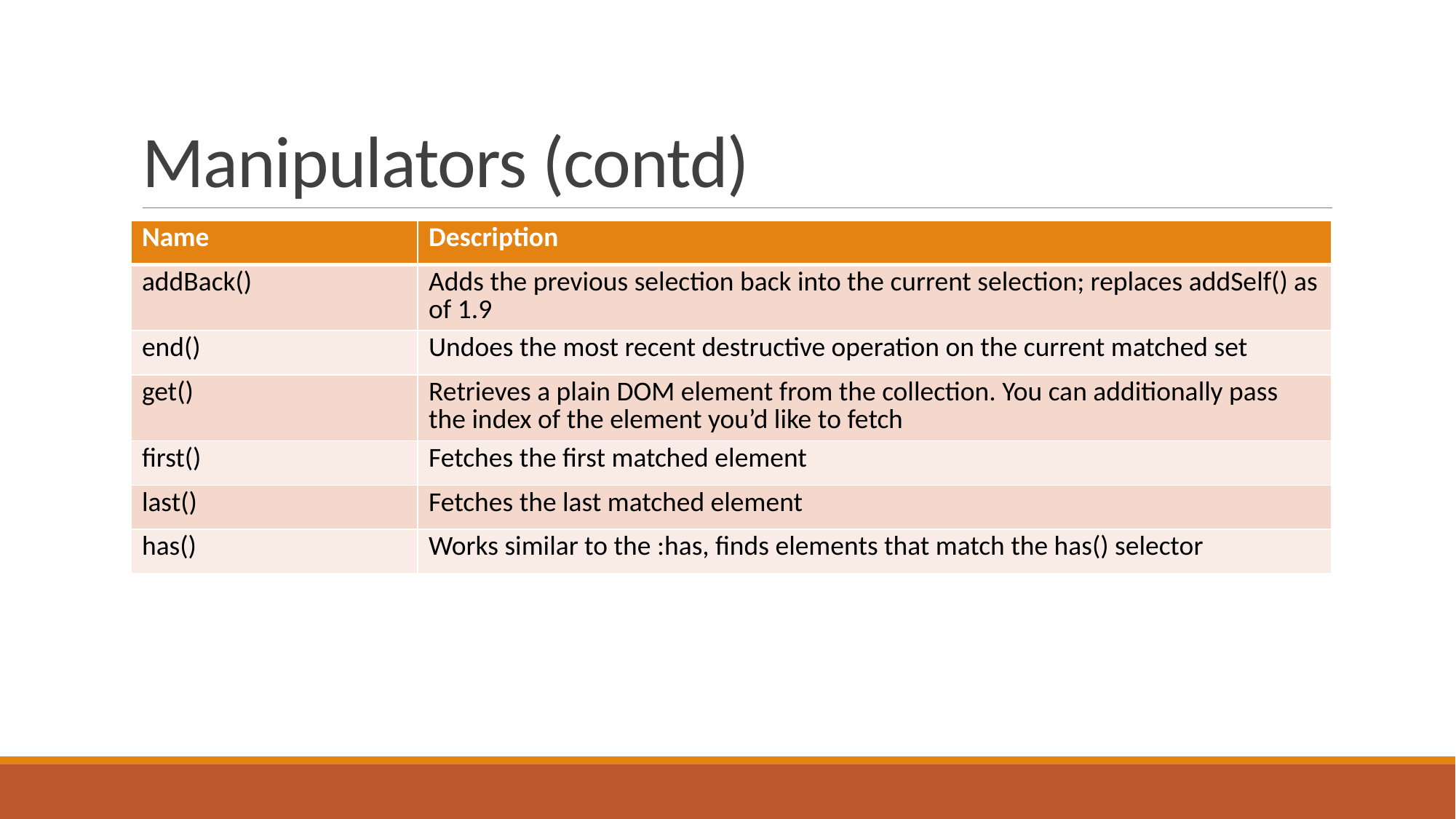

# Manipulators (contd)
| Name | Description |
| --- | --- |
| addBack() | Adds the previous selection back into the current selection; replaces addSelf() as of 1.9 |
| end() | Undoes the most recent destructive operation on the current matched set |
| get() | Retrieves a plain DOM element from the collection. You can additionally pass the index of the element you’d like to fetch |
| first() | Fetches the first matched element |
| last() | Fetches the last matched element |
| has() | Works similar to the :has, finds elements that match the has() selector |